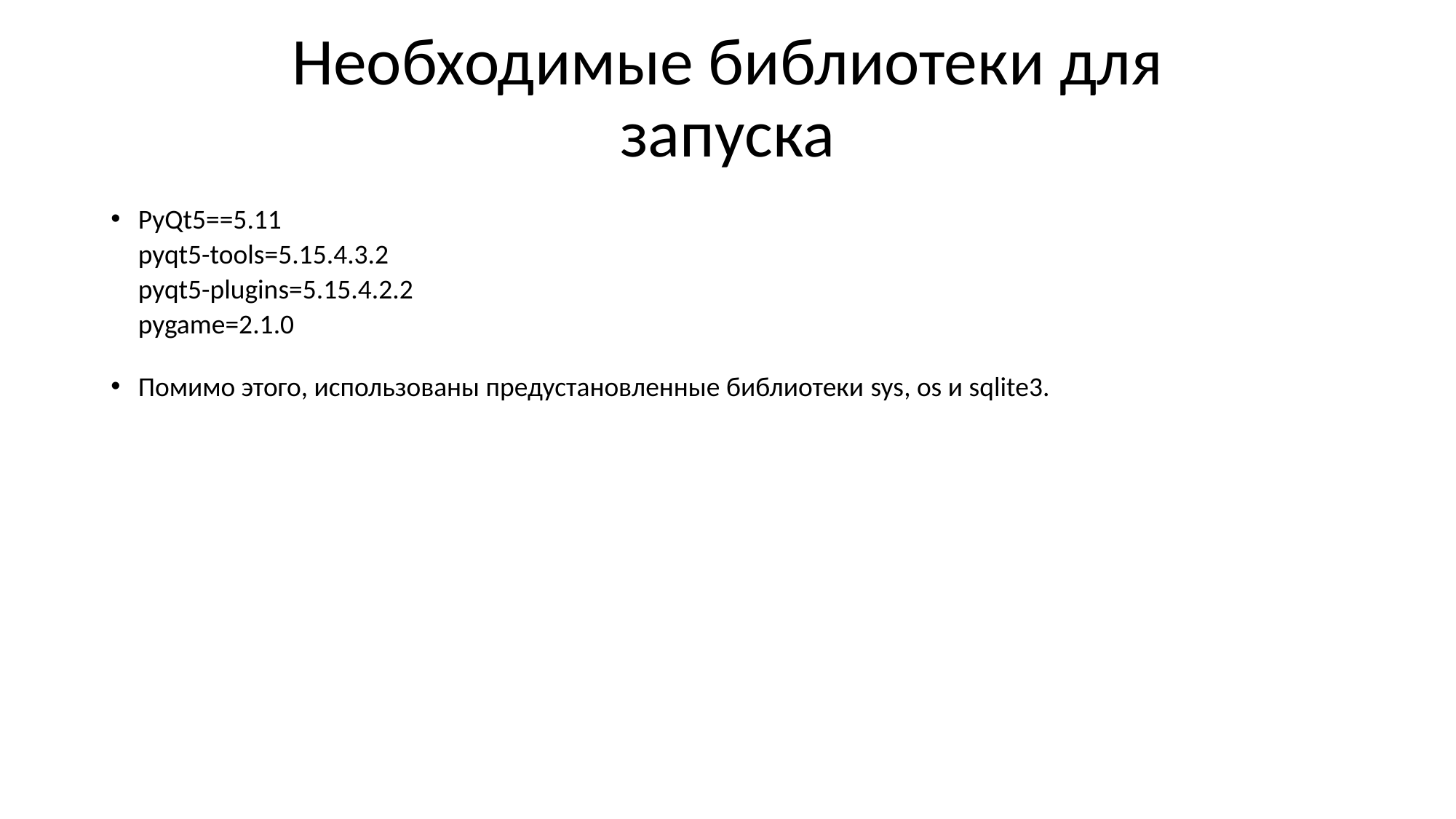

# Необходимые библиотеки для запуска
PyQt5==5.11
pyqt5-tools=5.15.4.3.2
pyqt5-plugins=5.15.4.2.2
pygame=2.1.0
Помимо этого, использованы предустановленные библиотеки sys, os и sqlite3.